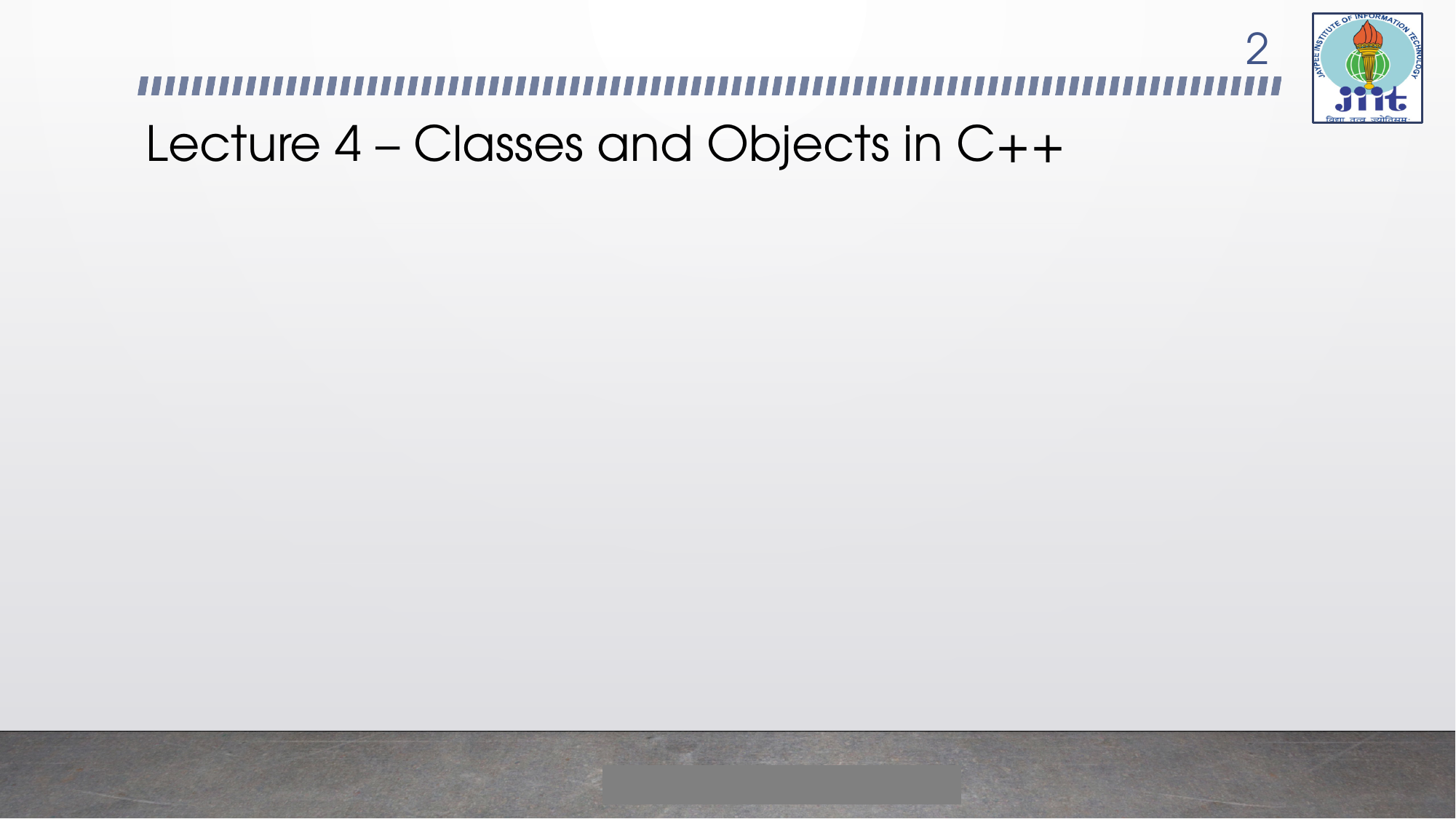

2
# Lecture 4 – Classes and Objects in C++